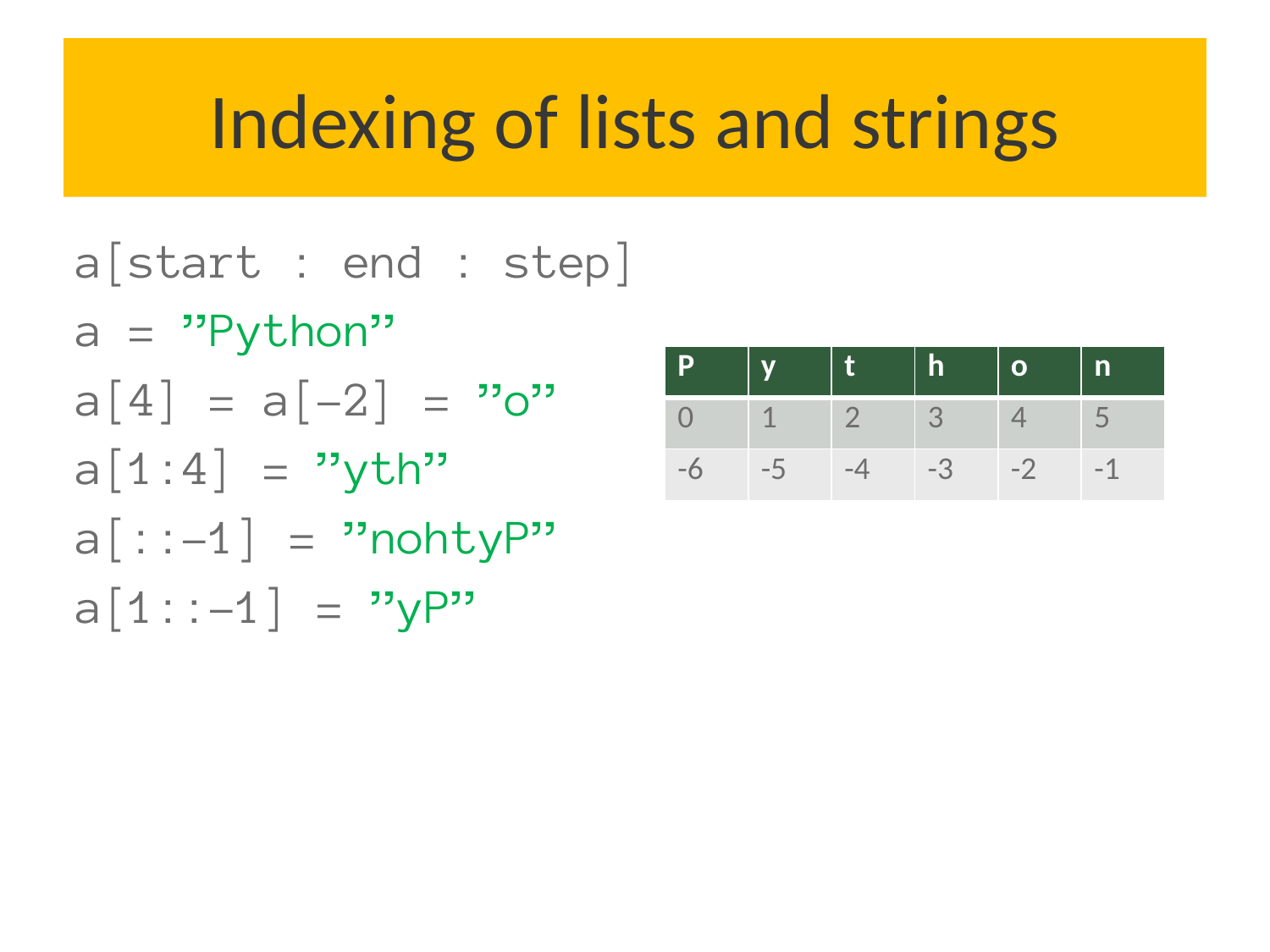

# Indexing of lists and strings
a[start : end : step]
a = ”Python”
a[4] = a[-2] = ”o”
a[1:4] = ”yth”
a[::-1] = ”nohtyP”
a[1::-1] = ”yP”
| P | y | t | h | o | n |
| --- | --- | --- | --- | --- | --- |
| 0 | 1 | 2 | 3 | 4 | 5 |
| -6 | -5 | -4 | -3 | -2 | -1 |